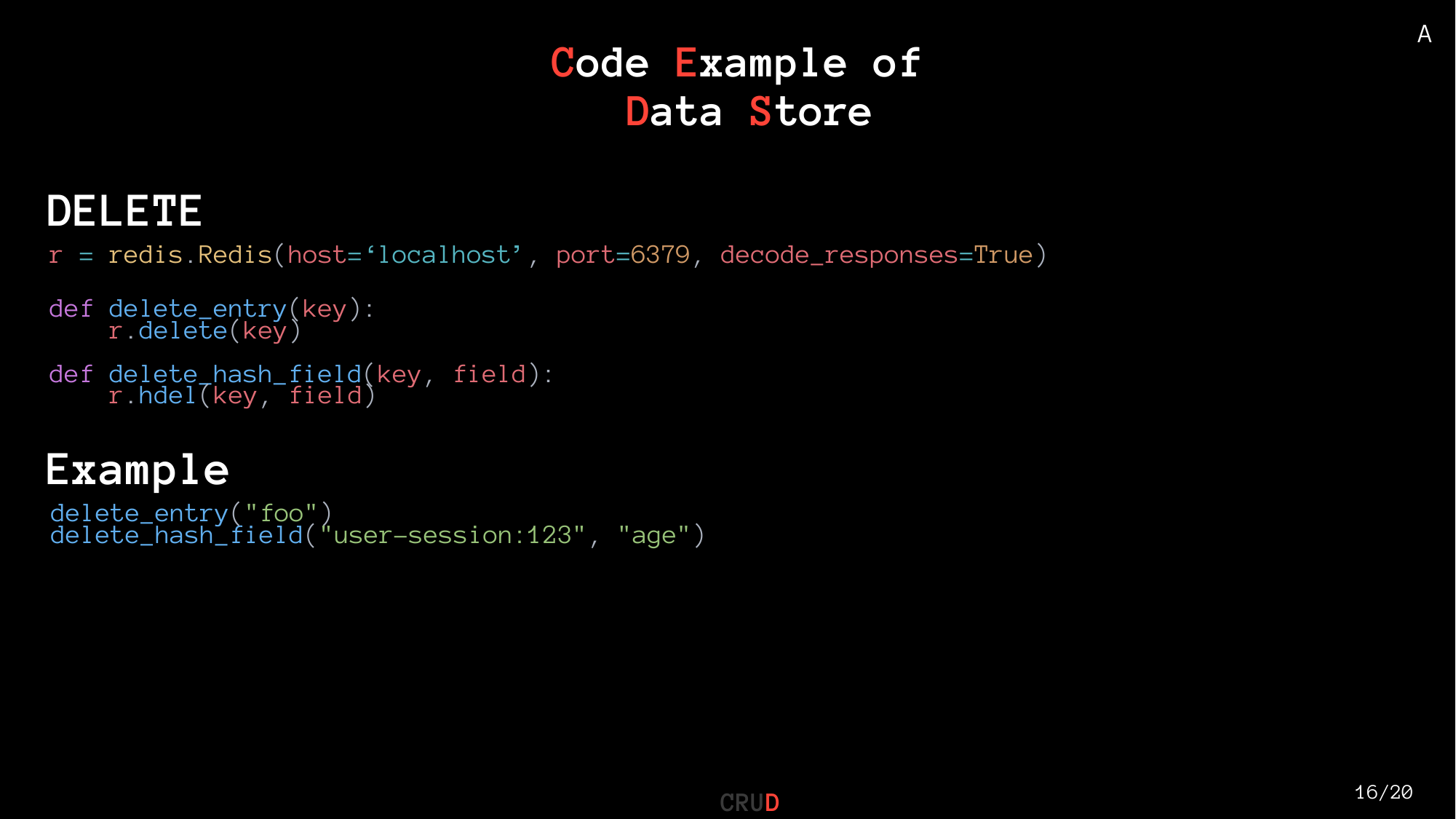

A
# Code Example of Data Store
DELETE
r = redis.Redis(host=‘localhost’, port=6379, decode_responses=True)

def delete_entry(key):
    r.delete(key)
def delete_hash_field(key, field):
    r.hdel(key, field)

Example
    delete_entry("foo")
    delete_hash_field("user-session:123", "age")

CRUD
16/20